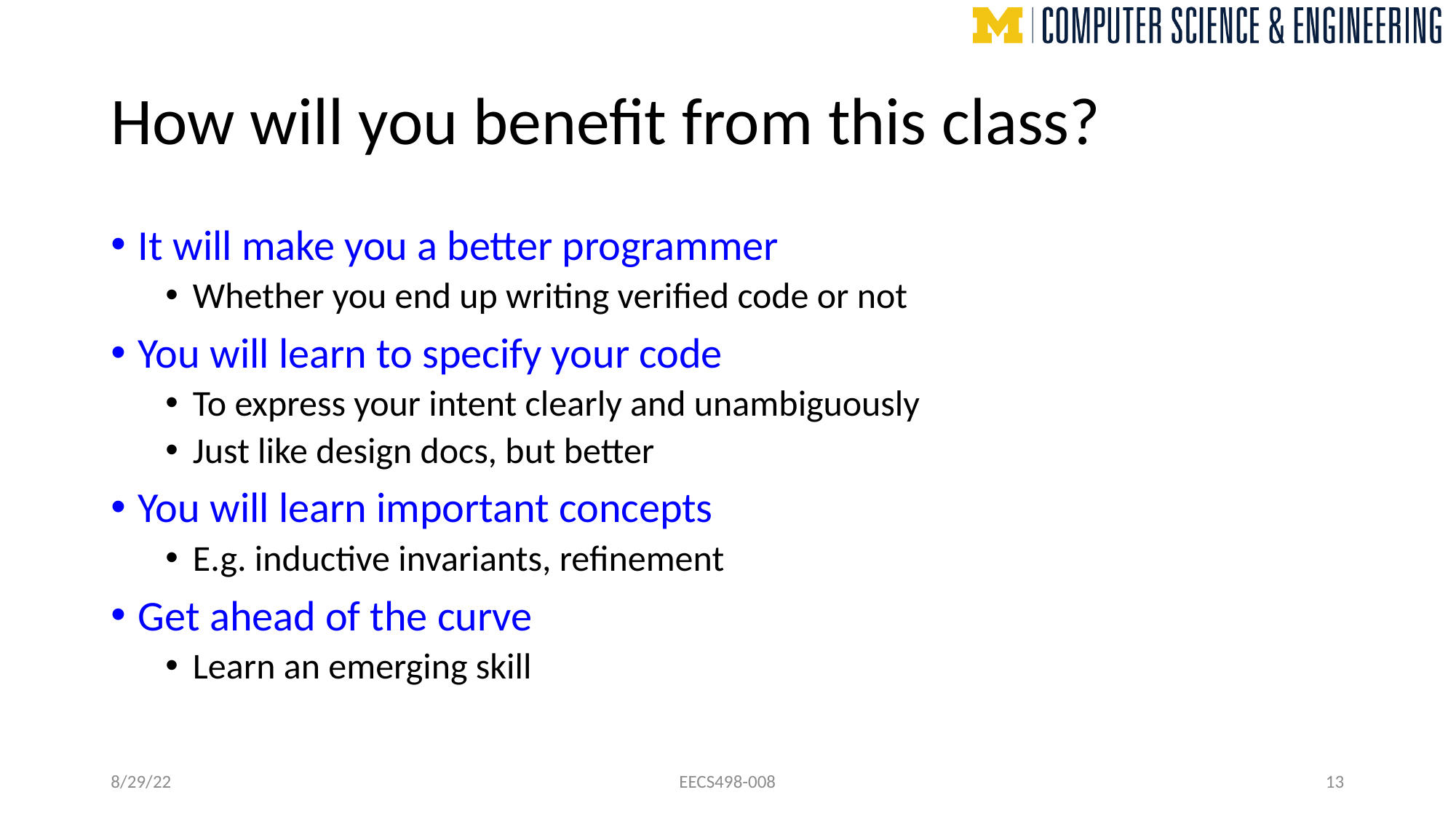

# How will you benefit from this class?
It will make you a better programmer
Whether you end up writing verified code or not
You will learn to specify your code
To express your intent clearly and unambiguously
Just like design docs, but better
You will learn important concepts
E.g. inductive invariants, refinement
Get ahead of the curve
Learn an emerging skill

8/29/22
EECS498-008
13